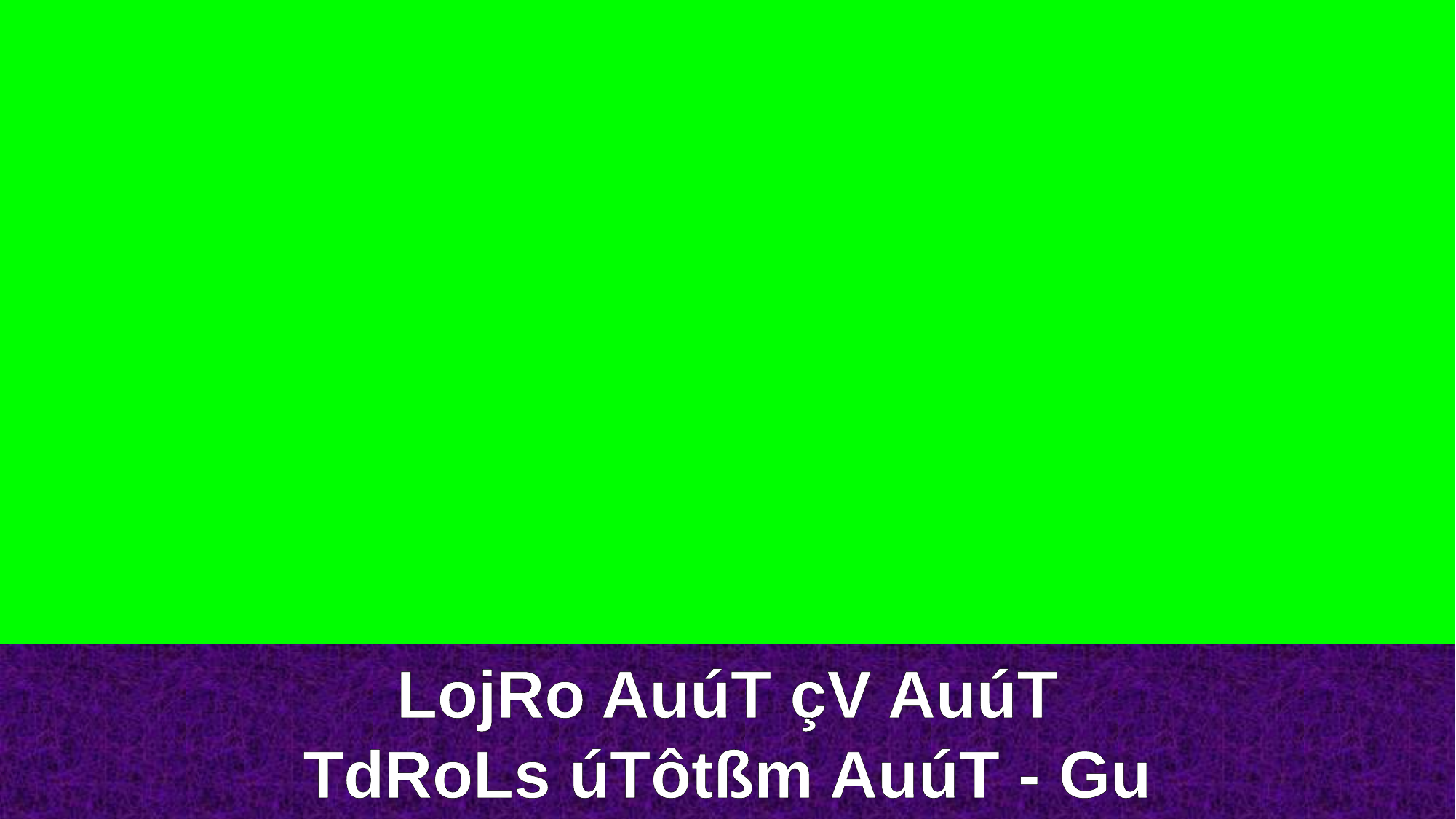

LojRo AuúT çV AuúT
TdRoLs úTôtßm AuúT - Gu